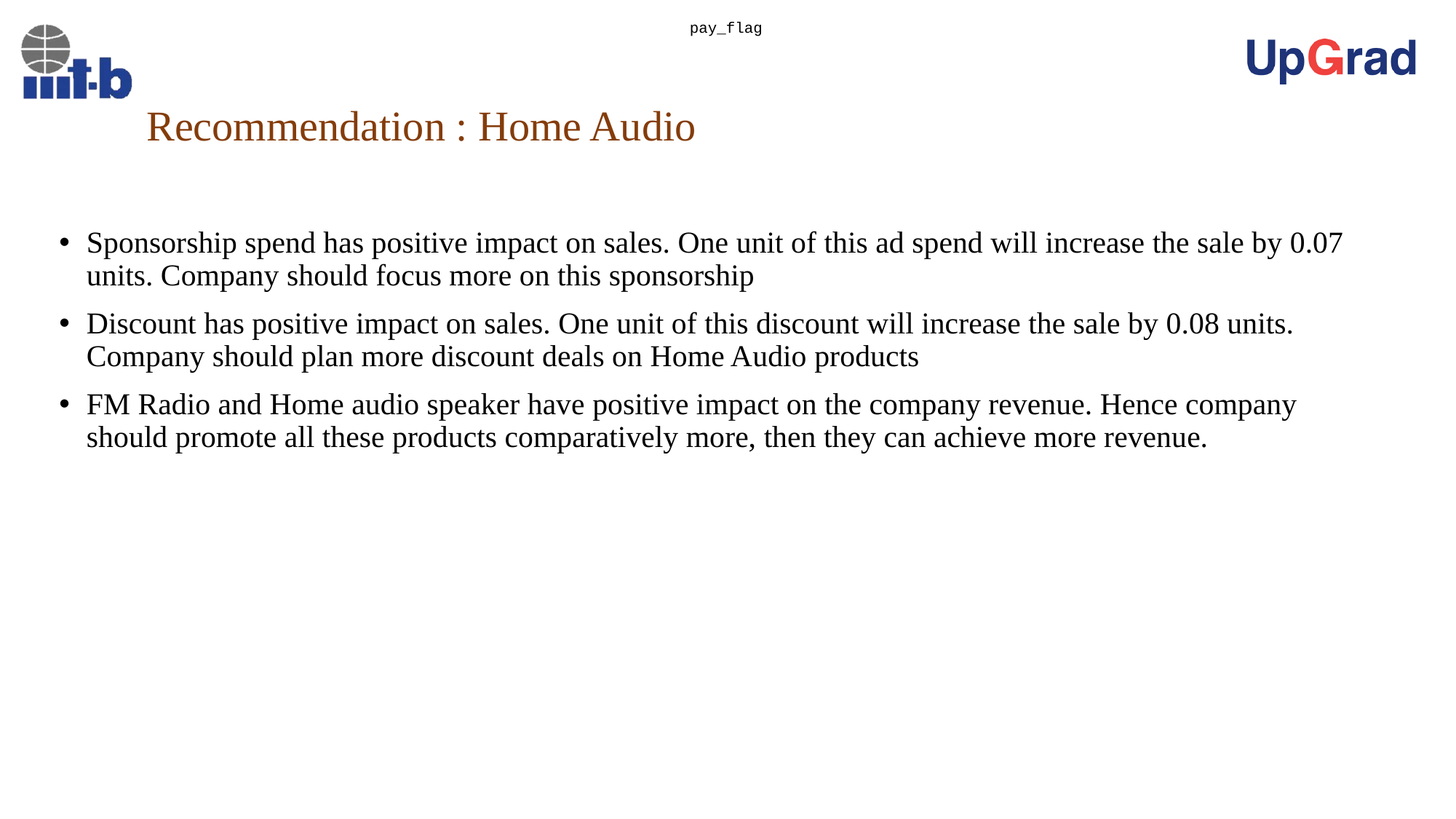

pay_flag
# Recommendation : Home Audio
Sponsorship spend has positive impact on sales. One unit of this ad spend will increase the sale by 0.07 units. Company should focus more on this sponsorship
Discount has positive impact on sales. One unit of this discount will increase the sale by 0.08 units. Company should plan more discount deals on Home Audio products
FM Radio and Home audio speaker have positive impact on the company revenue. Hence company should promote all these products comparatively more, then they can achieve more revenue.